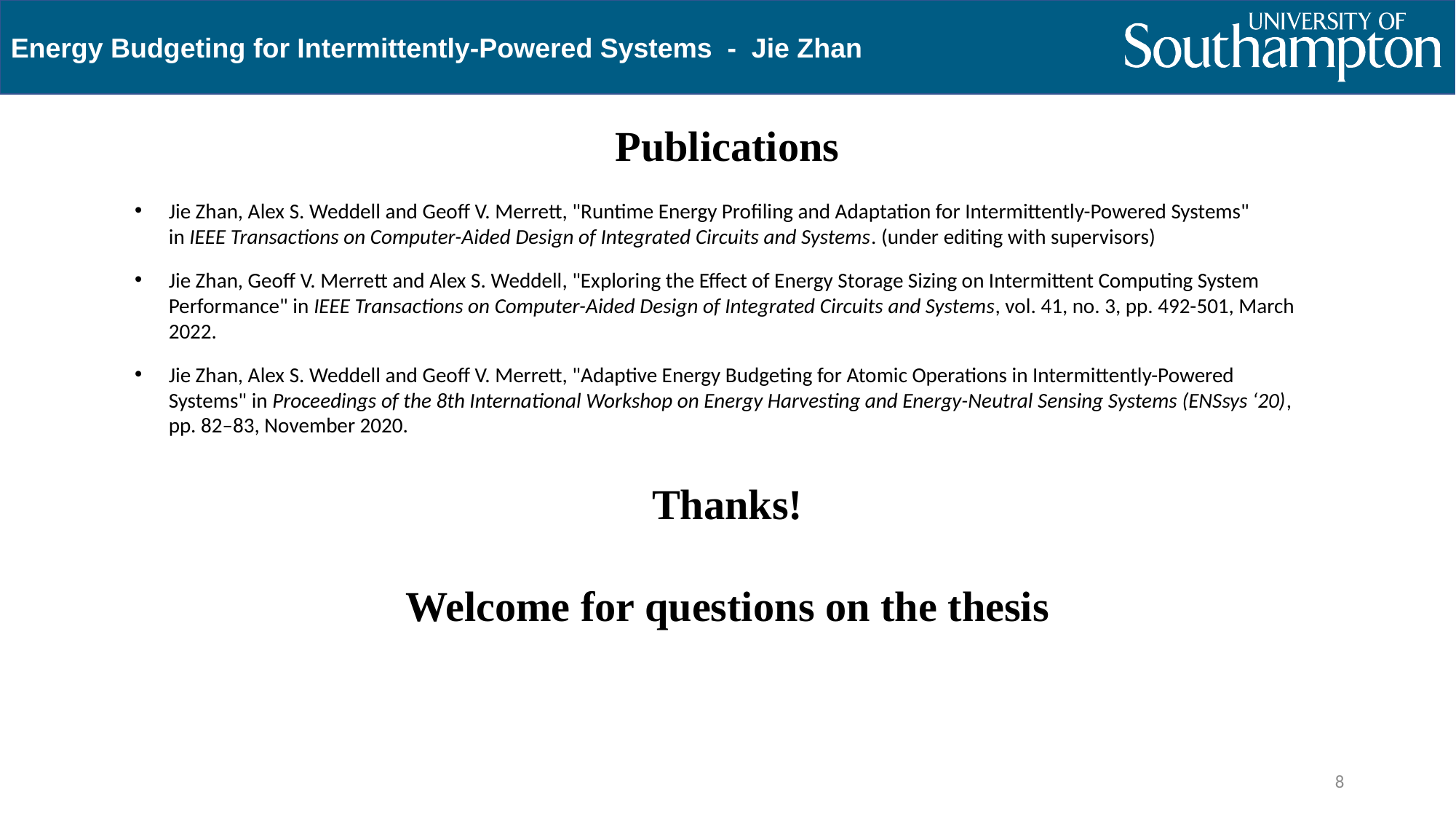

Energy Budgeting for Intermittently-Powered Systems  -  Jie Zhan
Publications
Jie Zhan, Alex S. Weddell and Geoff V. Merrett, "Runtime Energy Profiling and Adaptation for Intermittently-Powered Systems" in IEEE Transactions on Computer-Aided Design of Integrated Circuits and Systems. (under editing with supervisors)
Jie Zhan, Geoff V. Merrett and Alex S. Weddell, "Exploring the Effect of Energy Storage Sizing on Intermittent Computing System Performance" in IEEE Transactions on Computer-Aided Design of Integrated Circuits and Systems, vol. 41, no. 3, pp. 492-501, March 2022.
Jie Zhan, Alex S. Weddell and Geoff V. Merrett, "Adaptive Energy Budgeting for Atomic Operations in Intermittently-Powered Systems" in Proceedings of the 8th International Workshop on Energy Harvesting and Energy-Neutral Sensing Systems (ENSsys ‘20), pp. 82–83, November 2020.
Thanks!

Welcome for questions on the thesis
8